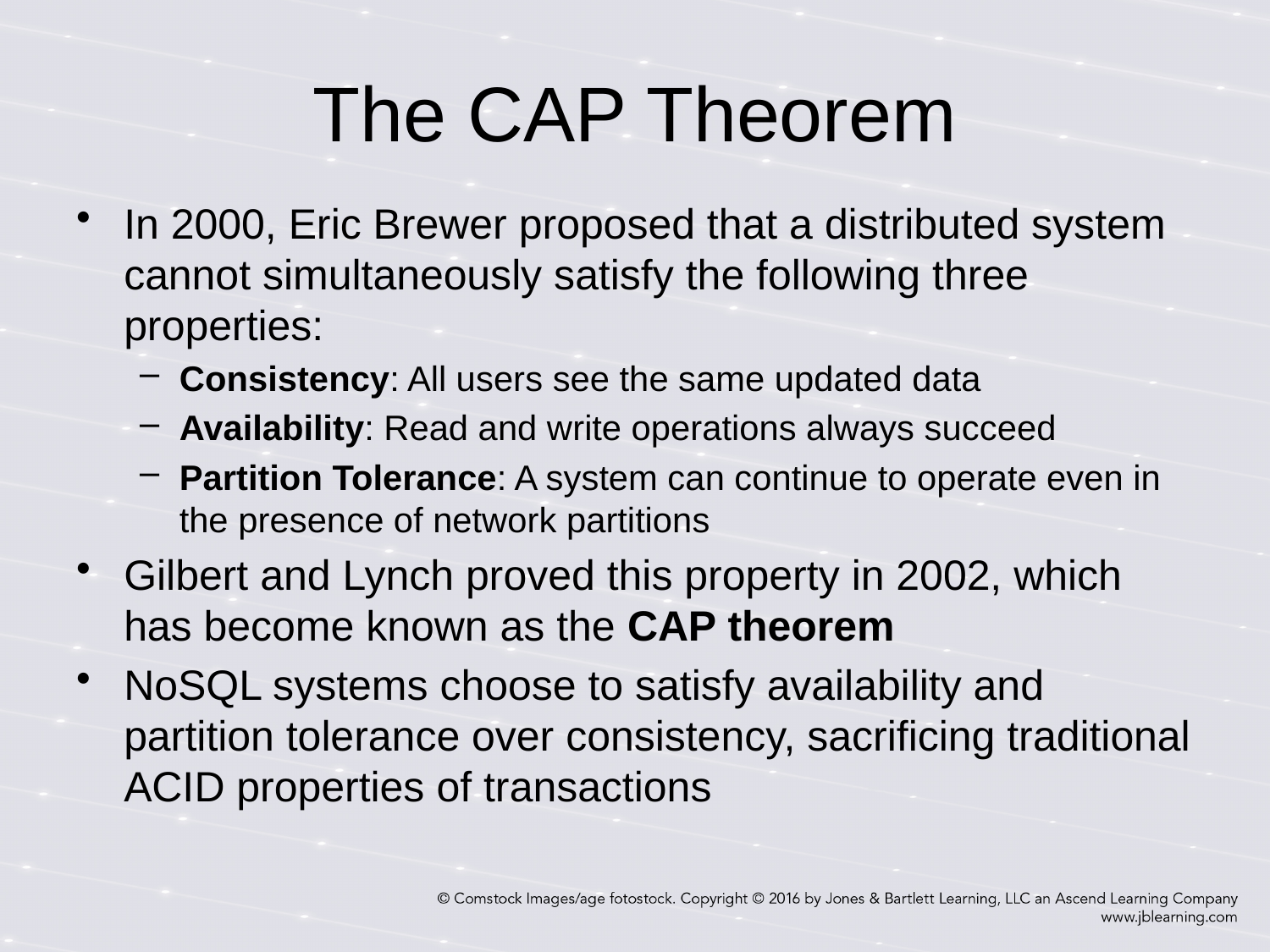

# The CAP Theorem
In 2000, Eric Brewer proposed that a distributed system cannot simultaneously satisfy the following three properties:
Consistency: All users see the same updated data
Availability: Read and write operations always succeed
Partition Tolerance: A system can continue to operate even in the presence of network partitions
Gilbert and Lynch proved this property in 2002, which has become known as the CAP theorem
NoSQL systems choose to satisfy availability and partition tolerance over consistency, sacrificing traditional ACID properties of transactions